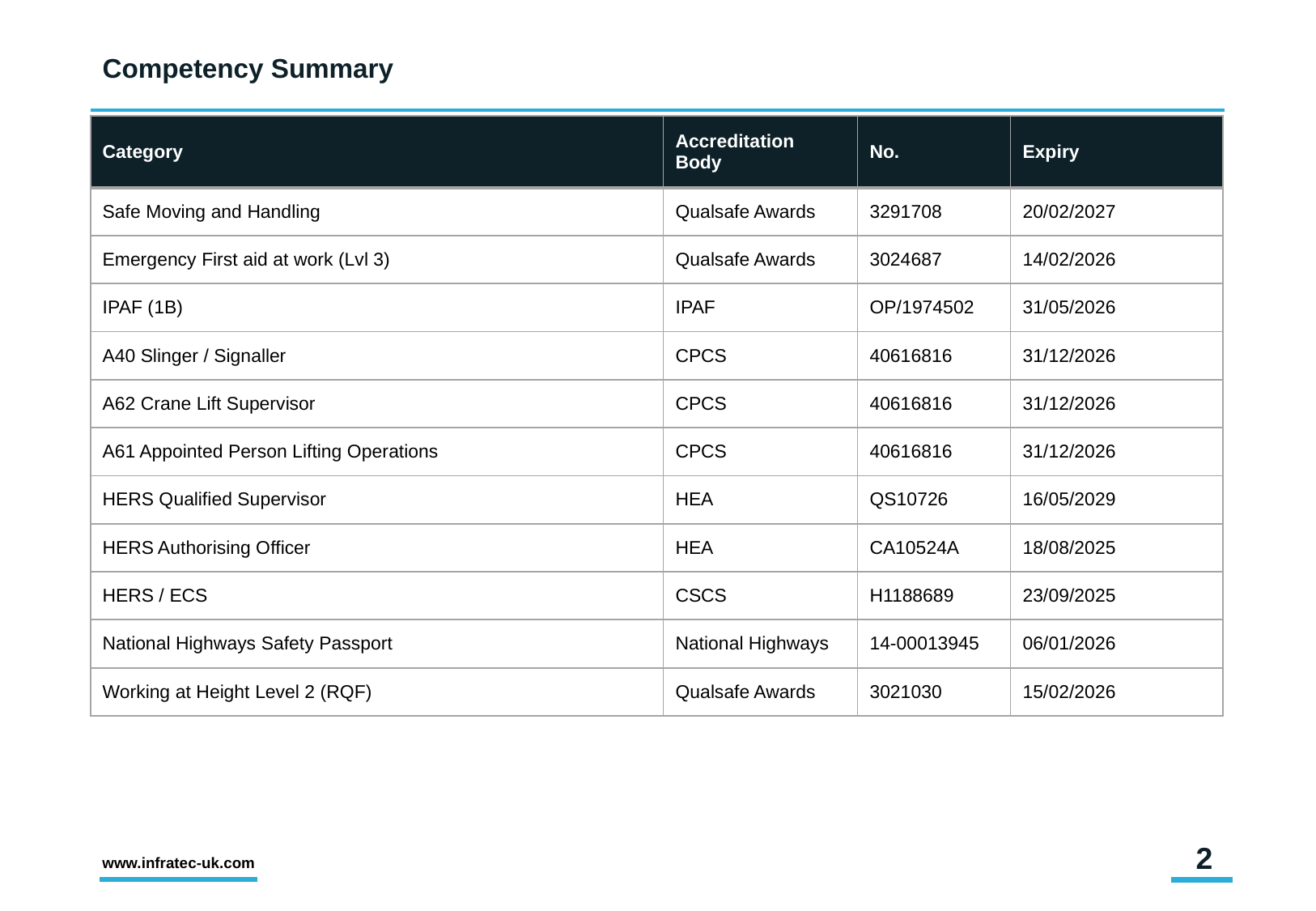

# Competency Summary
| Category | Accreditation Body | No. | Expiry |
| --- | --- | --- | --- |
| Safe Moving and Handling | Qualsafe Awards | 3291708 | 20/02/2027 |
| Emergency First aid at work (Lvl 3) | Qualsafe Awards | 3024687 | 14/02/2026 |
| IPAF (1B) | IPAF | OP/1974502 | 31/05/2026 |
| A40 Slinger / Signaller | CPCS | 40616816 | 31/12/2026 |
| A62 Crane Lift Supervisor | CPCS | 40616816 | 31/12/2026 |
| A61 Appointed Person Lifting Operations | CPCS | 40616816 | 31/12/2026 |
| HERS Qualified Supervisor | HEA | QS10726 | 16/05/2029 |
| HERS Authorising Officer | HEA | CA10524A | 18/08/2025 |
| HERS / ECS | CSCS | H1188689 | 23/09/2025 |
| National Highways Safety Passport | National Highways | 14-00013945 | 06/01/2026 |
| Working at Height Level 2 (RQF) | Qualsafe Awards | 3021030 | 15/02/2026 |
2
www.infratec-uk.com